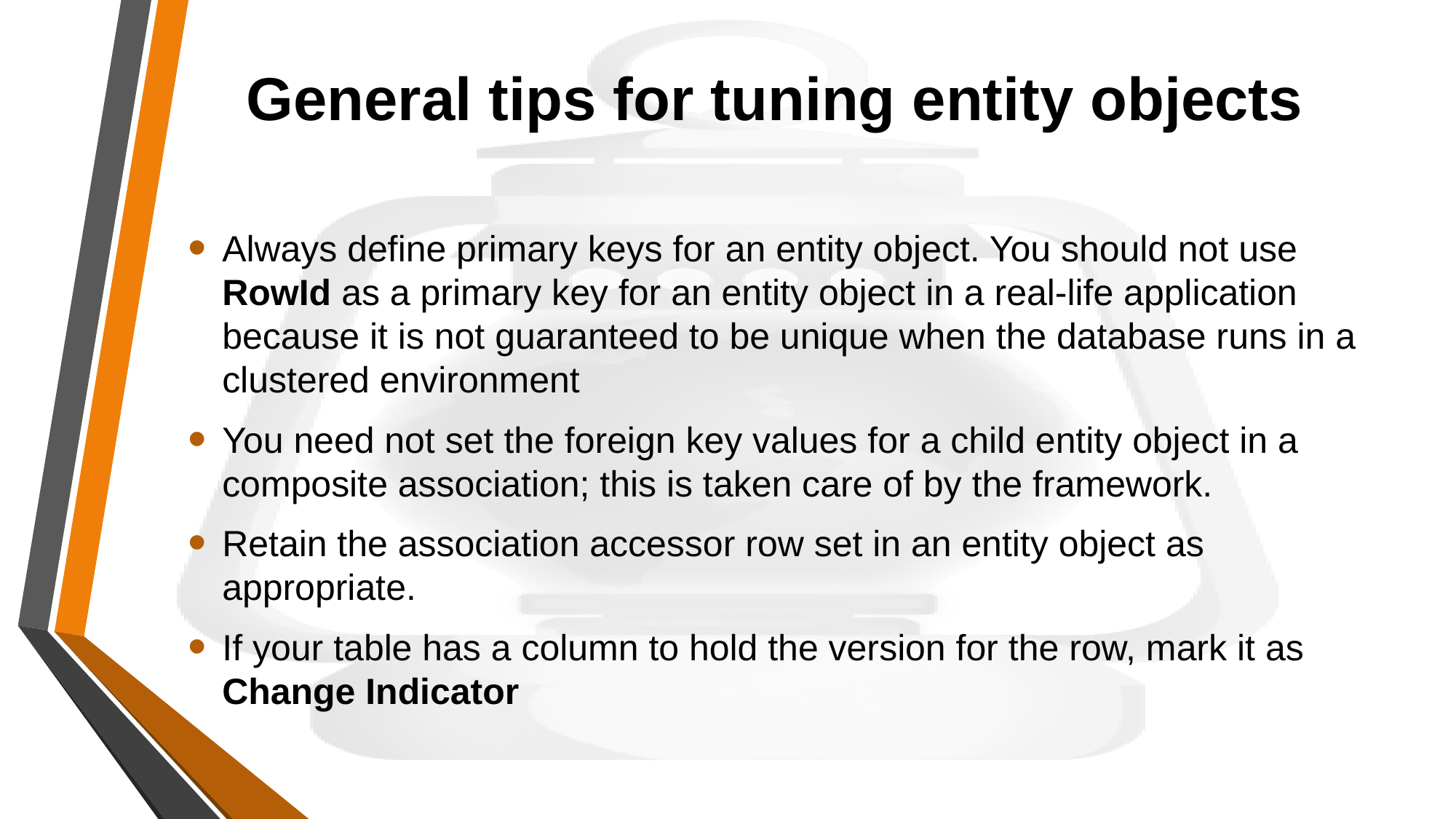

# General tips for tuning entity objects
Always define primary keys for an entity object. You should not use RowId as a primary key for an entity object in a real-life application because it is not guaranteed to be unique when the database runs in a clustered environment
You need not set the foreign key values for a child entity object in a composite association; this is taken care of by the framework.
Retain the association accessor row set in an entity object as appropriate.
If your table has a column to hold the version for the row, mark it as Change Indicator